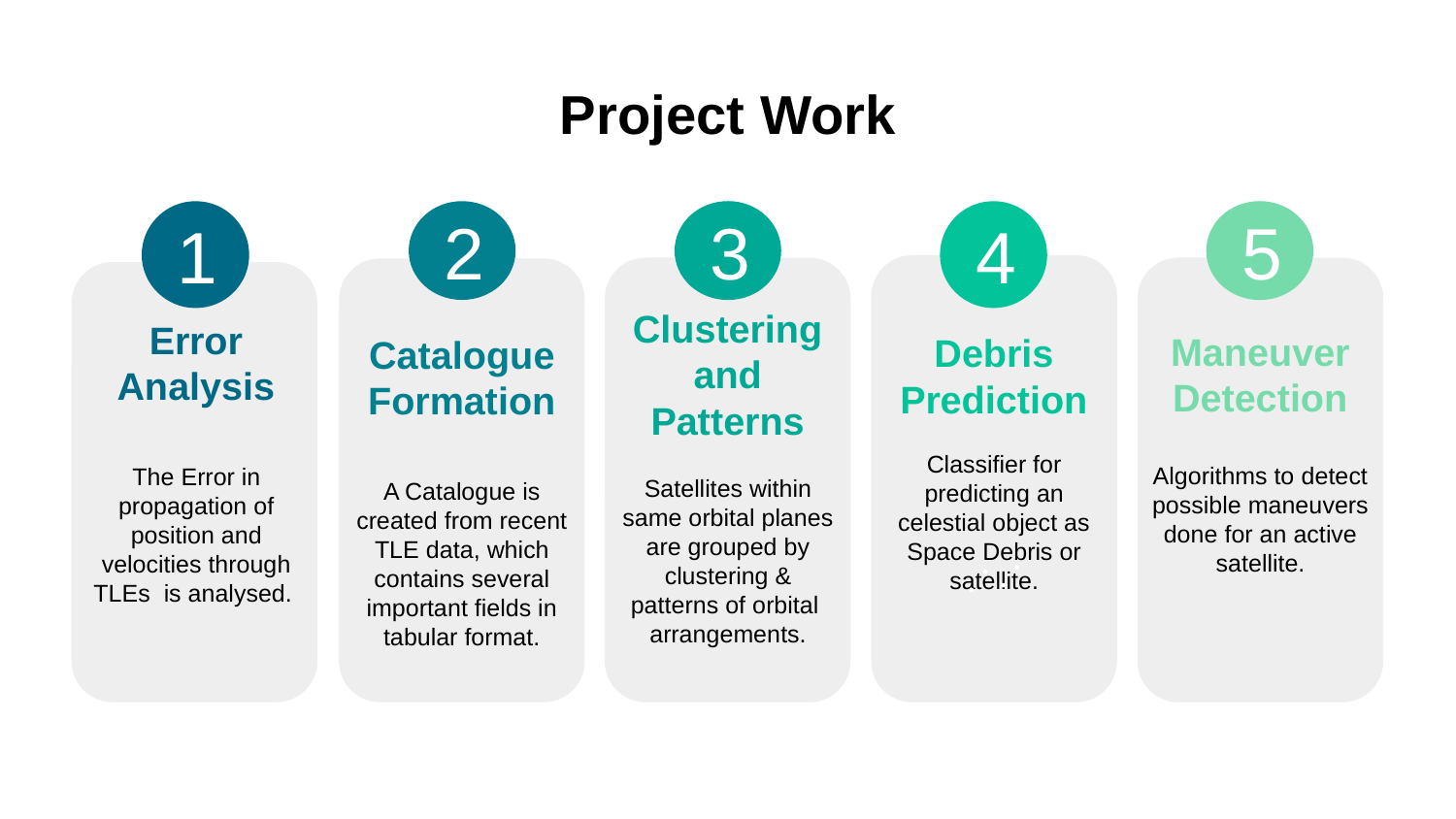

# Project Work

2

Catalogue Formation
A Catalogue is created from recent TLE data, which contains several important fields in tabular format.

3

Clustering and Patterns
Satellites within same orbital planes are grouped by clustering & patterns of orbital  arrangements.

1

Error Analysis
The Error in propagation of position and velocities through TLEs  is analysed.

4
Debris Prediction
Classifier for predicting an celestial object as Space Debris or satellite.

5

Maneuver Detection
Algorithms to detect possible maneuvers done for an active satellite.